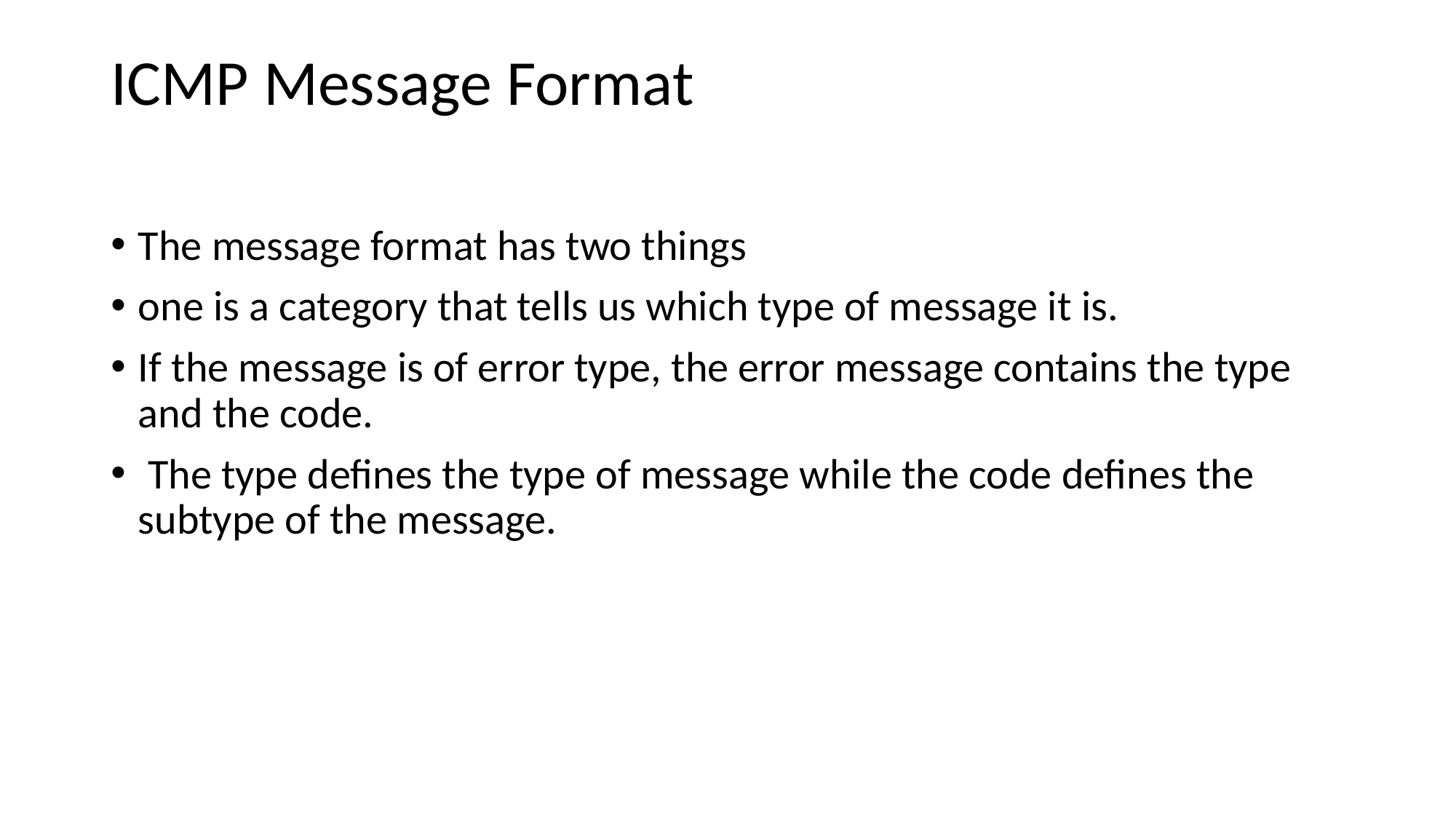

# ICMP Message Format
The message format has two things
one is a category that tells us which type of message it is.
If the message is of error type, the error message contains the type and the code.
 The type defines the type of message while the code defines the subtype of the message.